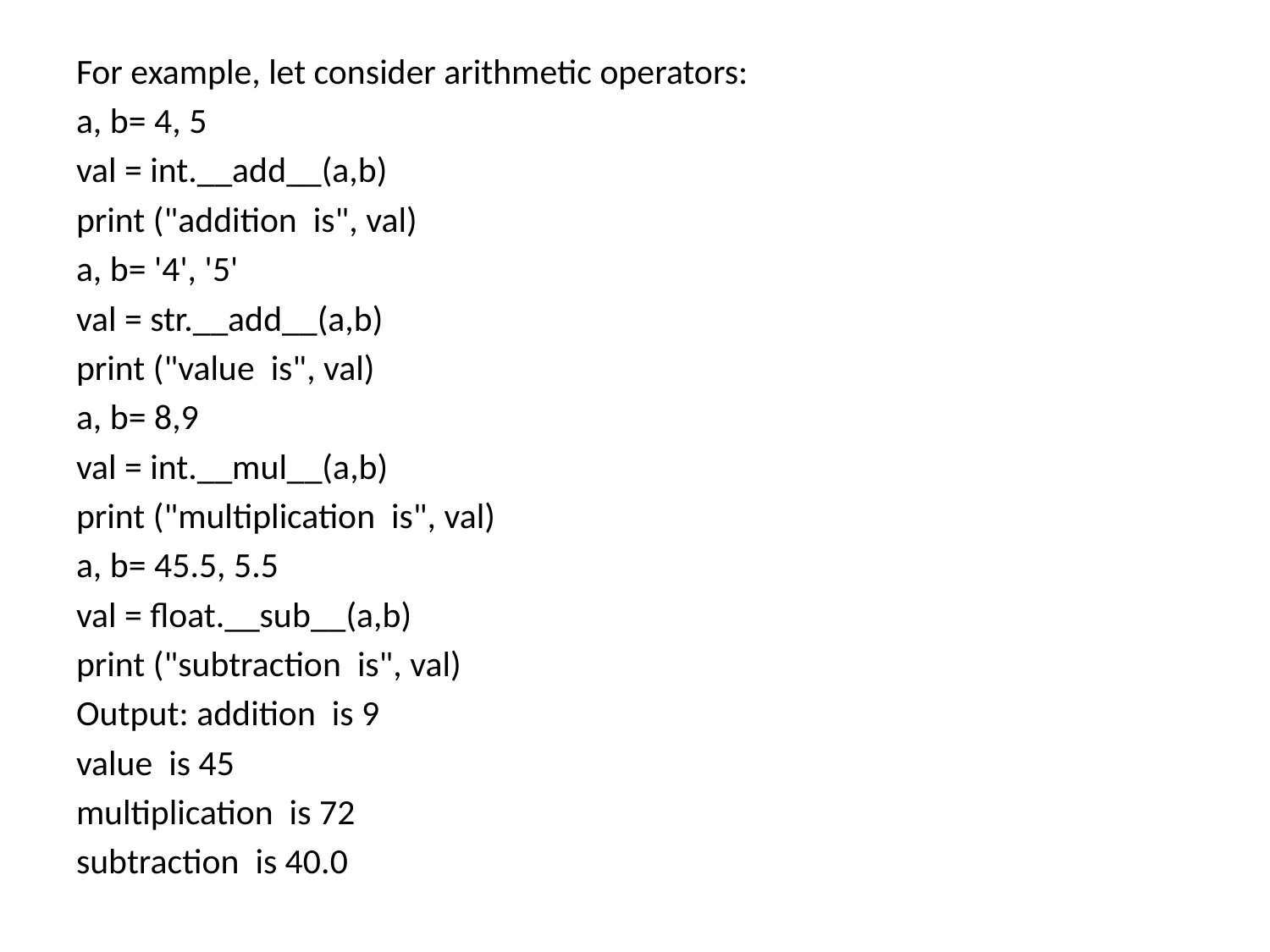

For example, let consider arithmetic operators:
a, b= 4, 5
val = int.__add__(a,b)
print ("addition  is", val)
a, b= '4', '5'
val = str.__add__(a,b)
print ("value  is", val)
a, b= 8,9
val = int.__mul__(a,b)
print ("multiplication  is", val)
a, b= 45.5, 5.5
val = float.__sub__(a,b)
print ("subtraction  is", val)
Output: addition  is 9
value  is 45
multiplication  is 72
subtraction  is 40.0